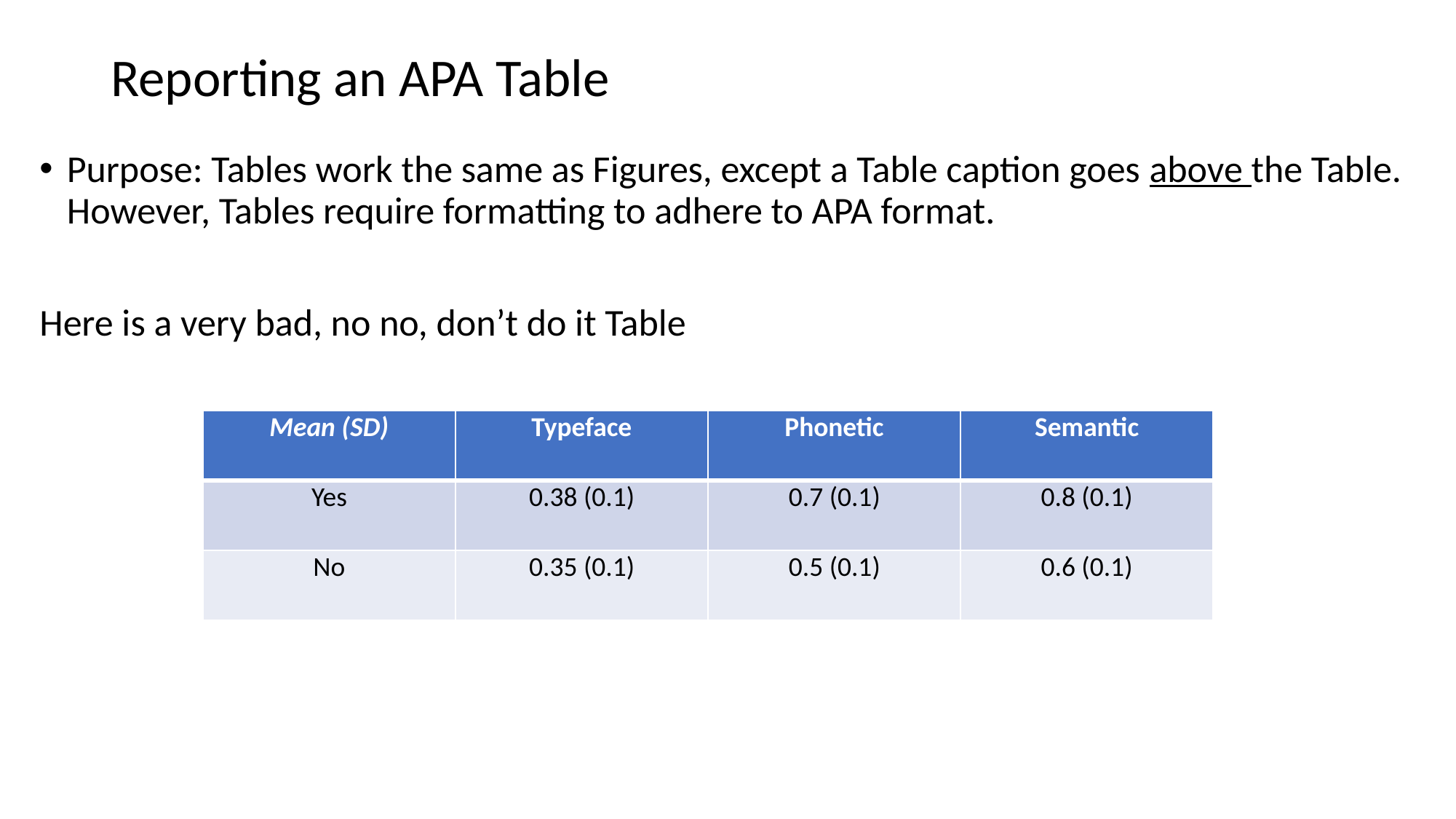

# Reporting an APA Table
Purpose: Tables work the same as Figures, except a Table caption goes above the Table. However, Tables require formatting to adhere to APA format.

Here is a very bad, no no, don’t do it Table
| Mean (SD) | Typeface | Phonetic | Semantic |
| --- | --- | --- | --- |
| Yes | 0.38 (0.1) | 0.7 (0.1) | 0.8 (0.1) |
| No | 0.35 (0.1) | 0.5 (0.1) | 0.6 (0.1) |